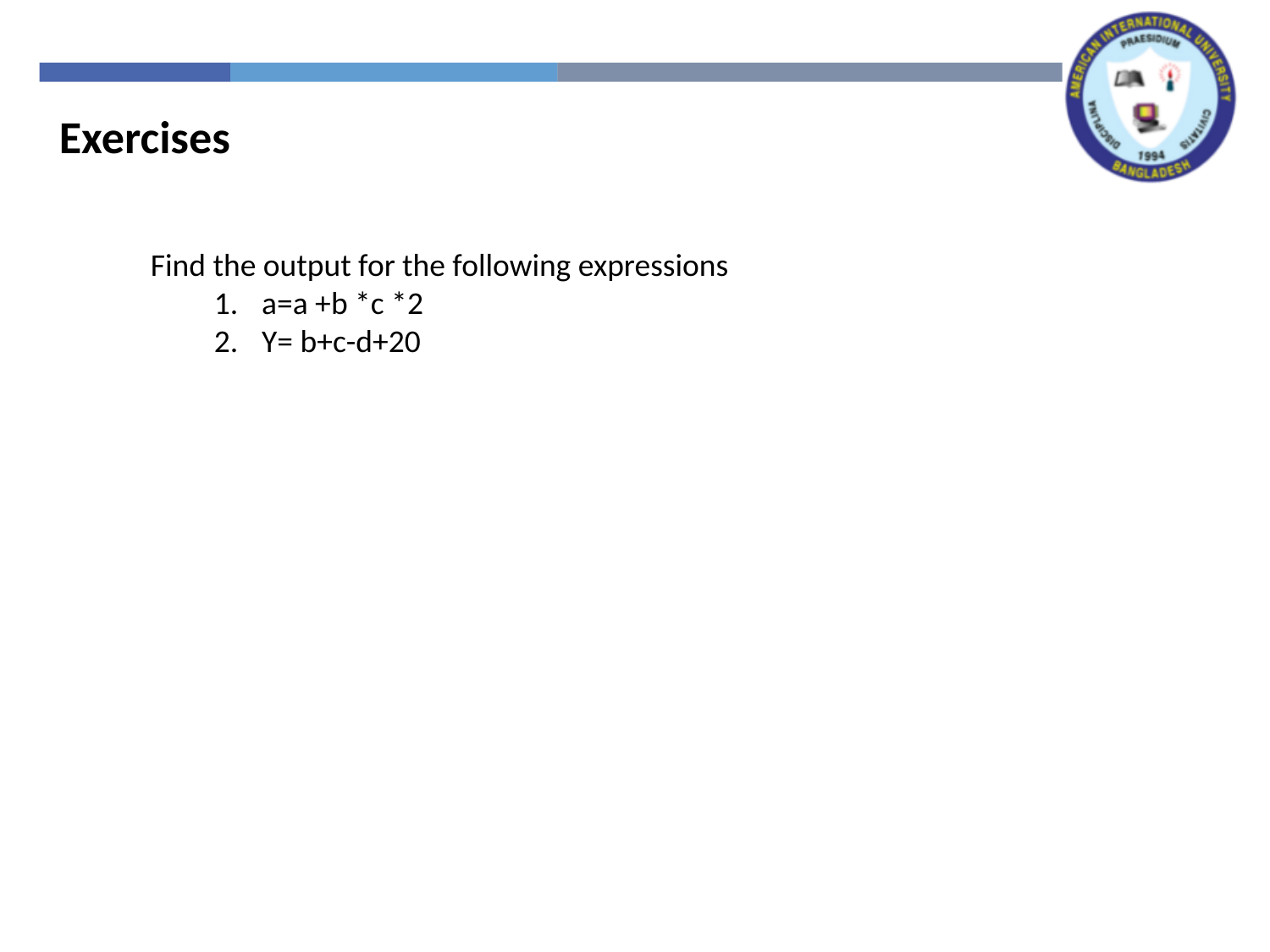

Exercises
Find the output for the following expressions
a=a +b *c *2
Y= b+c-d+20